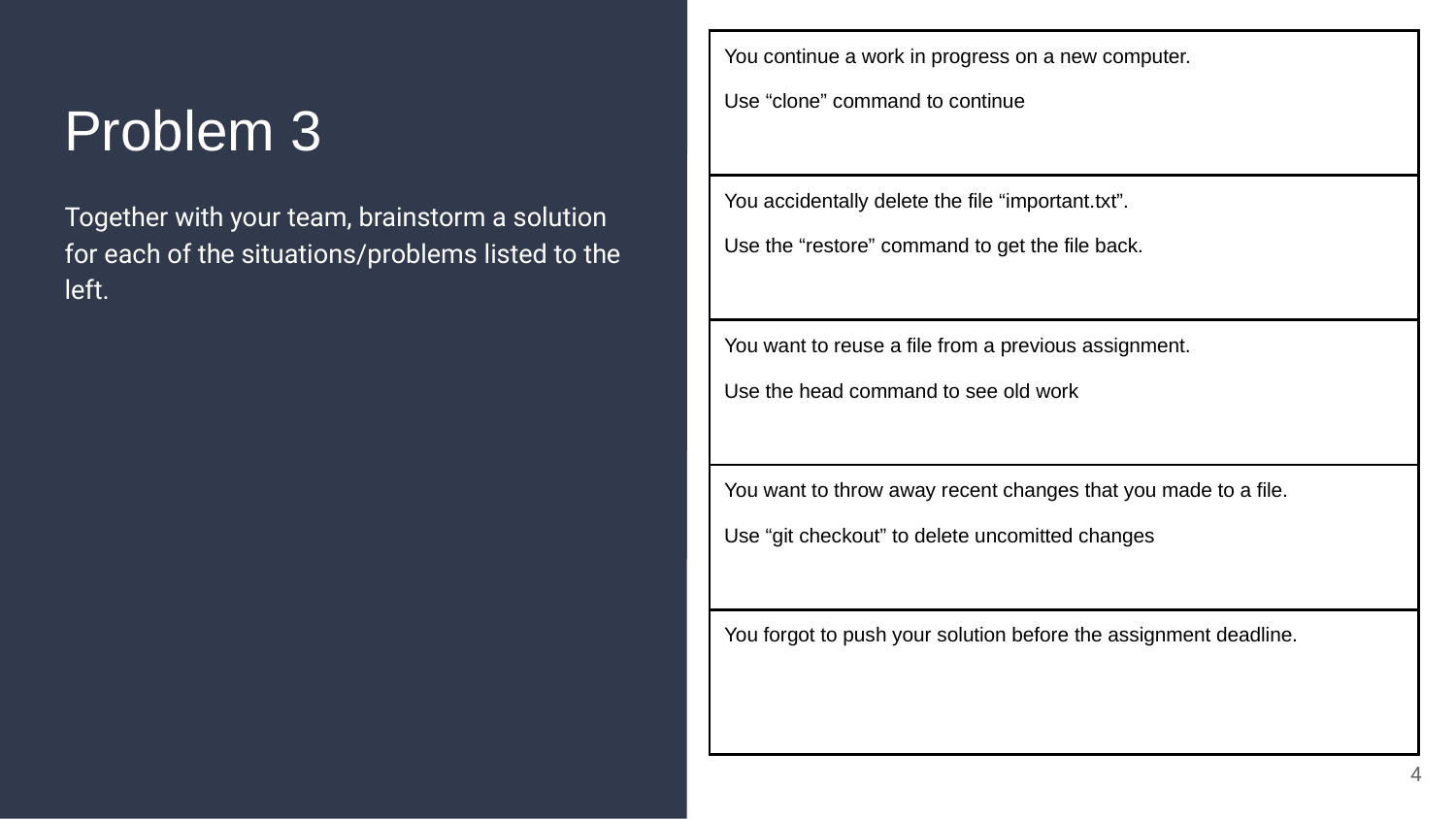

| You continue a work in progress on a new computer. Use “clone” command to continue |
| --- |
| You accidentally delete the file “important.txt”. Use the “restore” command to get the file back. |
| You want to reuse a file from a previous assignment. Use the head command to see old work |
| You want to throw away recent changes that you made to a file. Use “git checkout” to delete uncomitted changes |
| You forgot to push your solution before the assignment deadline. |
# Problem 3
Together with your team, brainstorm a solution for each of the situations/problems listed to the left.
4